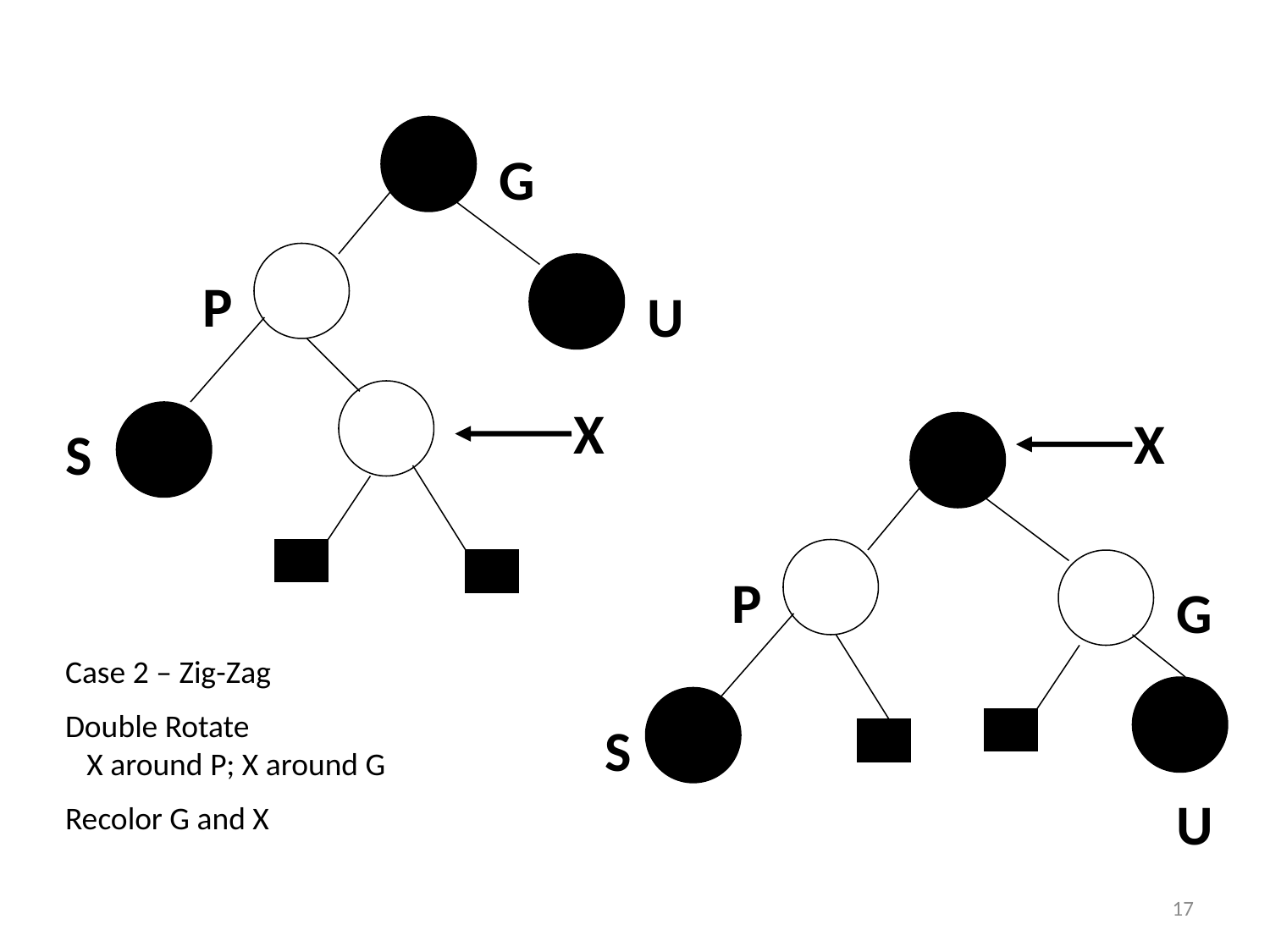

G

P
U

X

X
S

P
G

Case 2 – Zig-Zag
Double Rotate
   X around P; X around G
Recolor G and X

S

U
17